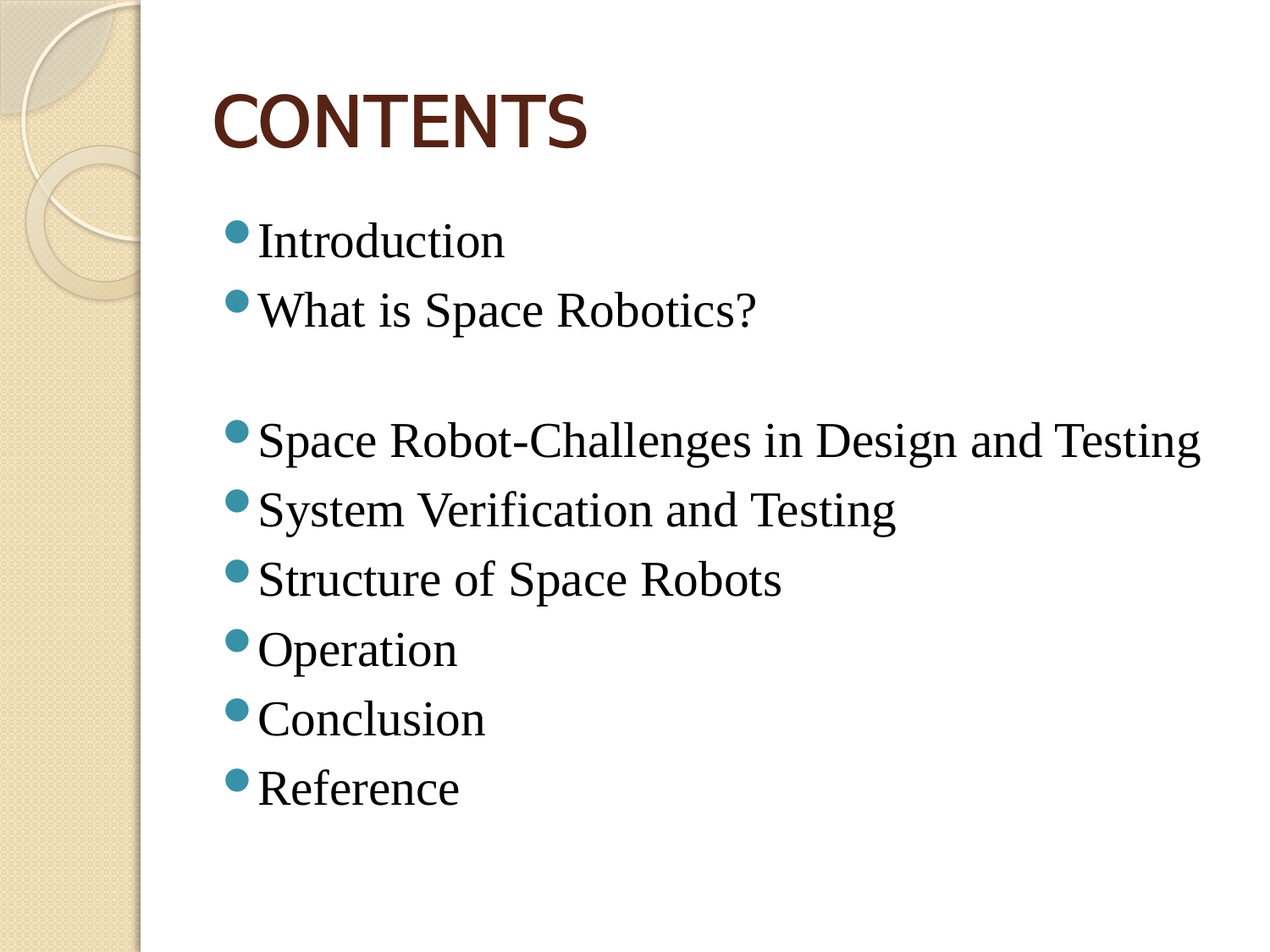

# CONTENTS
Introduction
What is Space Robotics?
Space Robot-Challenges in Design and Testing
System Verification and Testing
Structure of Space Robots
Operation
Conclusion
Reference